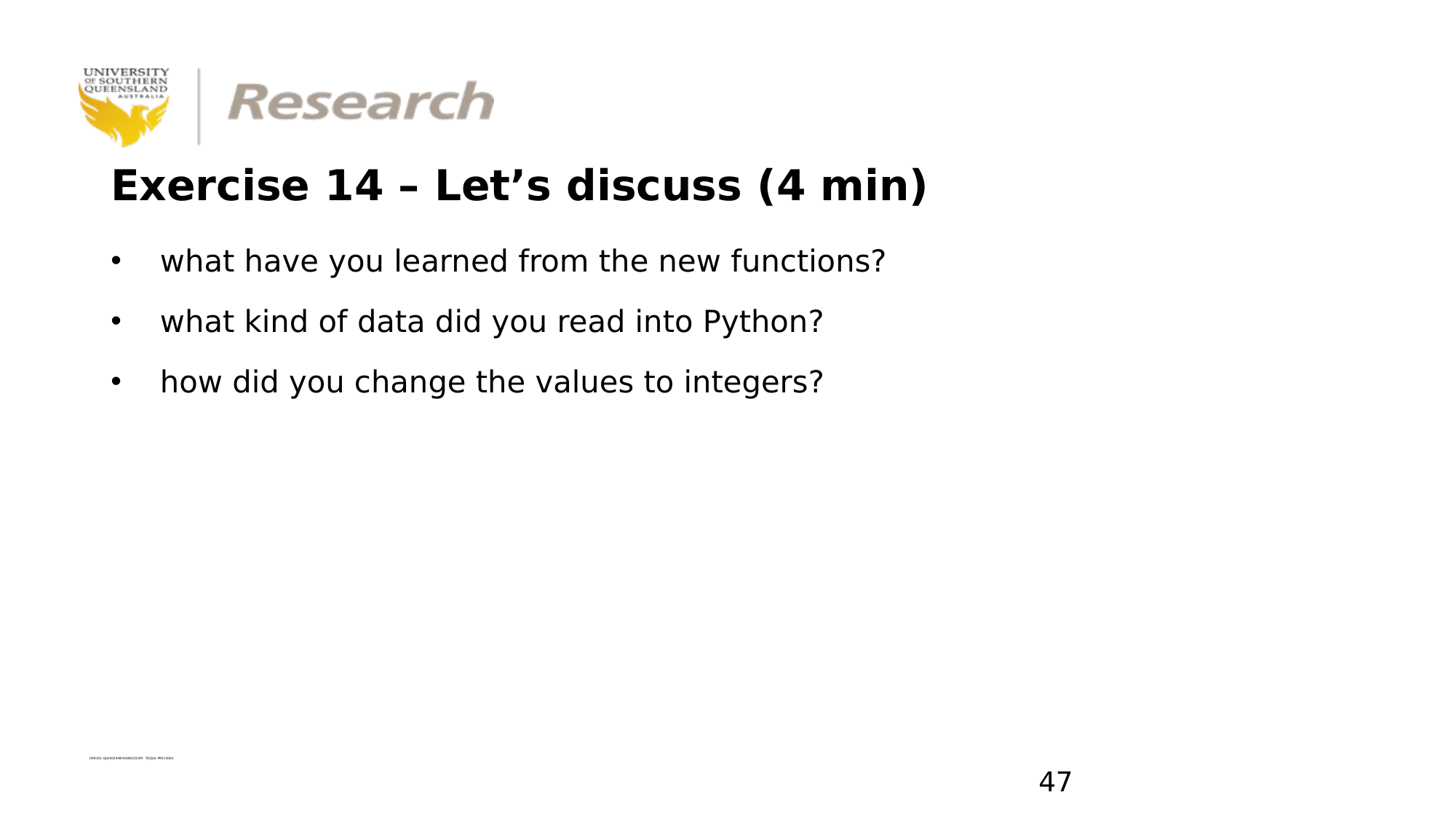

# Exercise 14 – Let’s discuss (4 min)
    what have you learned from the new functions?
    what kind of data did you read into Python?
    how did you change the values to integers?

47